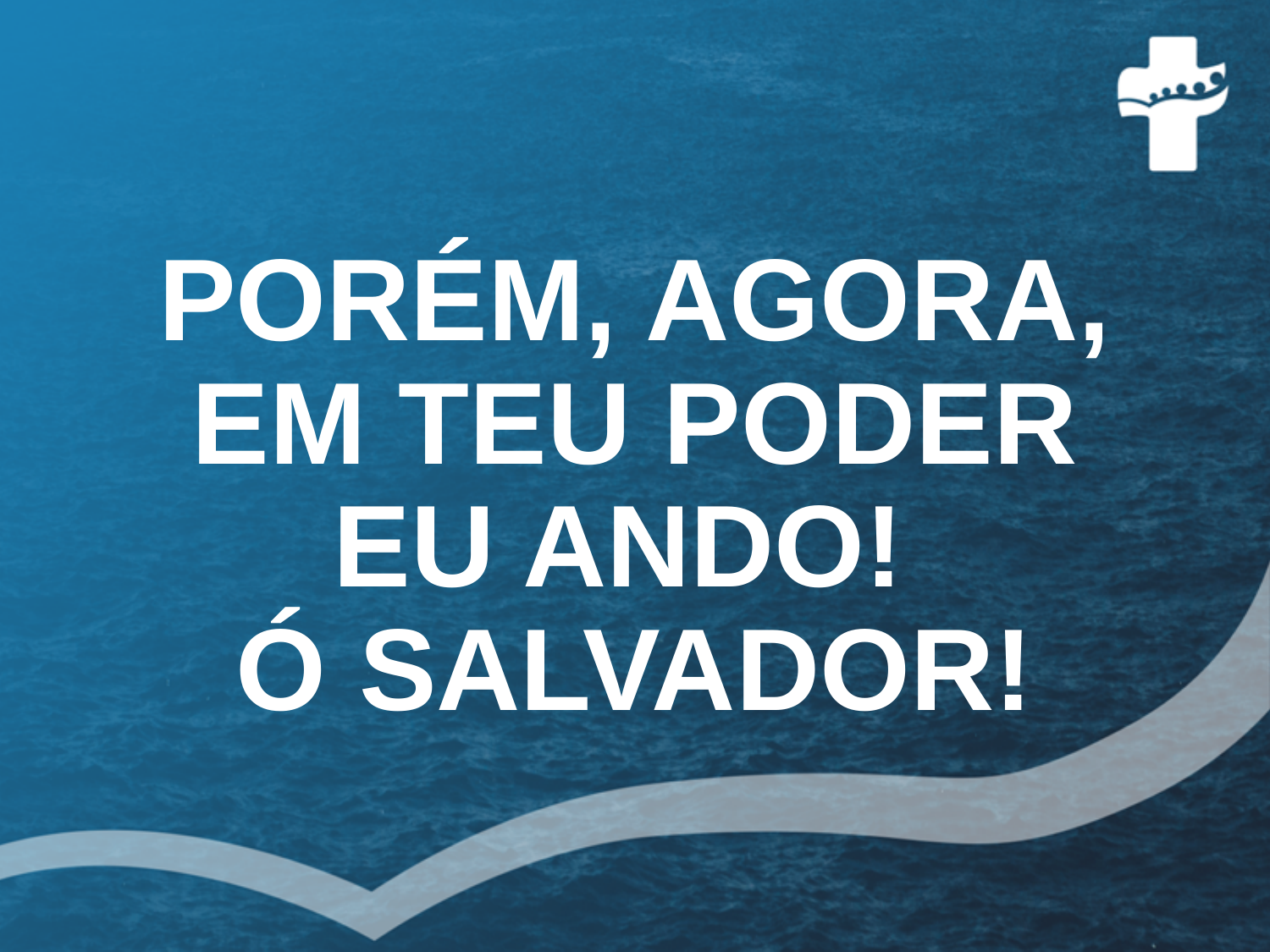

# PORÉM, AGORA, EM TEU PODER EU ANDO! Ó SALVADOR!